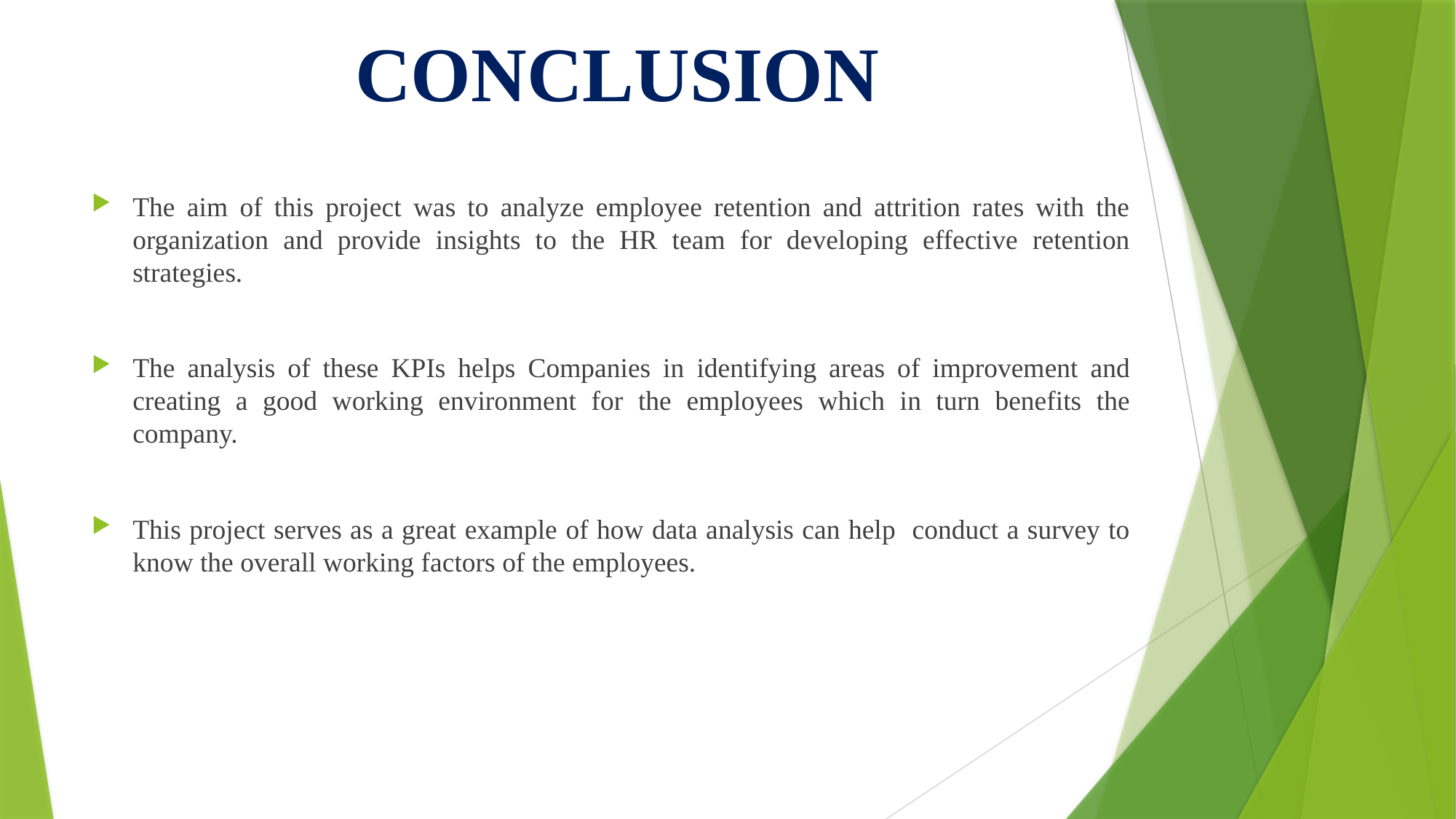

# CONCLUSION
The aim of this project was to analyze employee retention and attrition rates with the organization and provide insights to the HR team for developing effective retention strategies.

The analysis of these KPIs helps Companies in identifying areas of improvement and creating a good working environment for the employees which in turn benefits the company.

This project serves as a great example of how data analysis can help  conduct a survey to know the overall working factors of the employees.